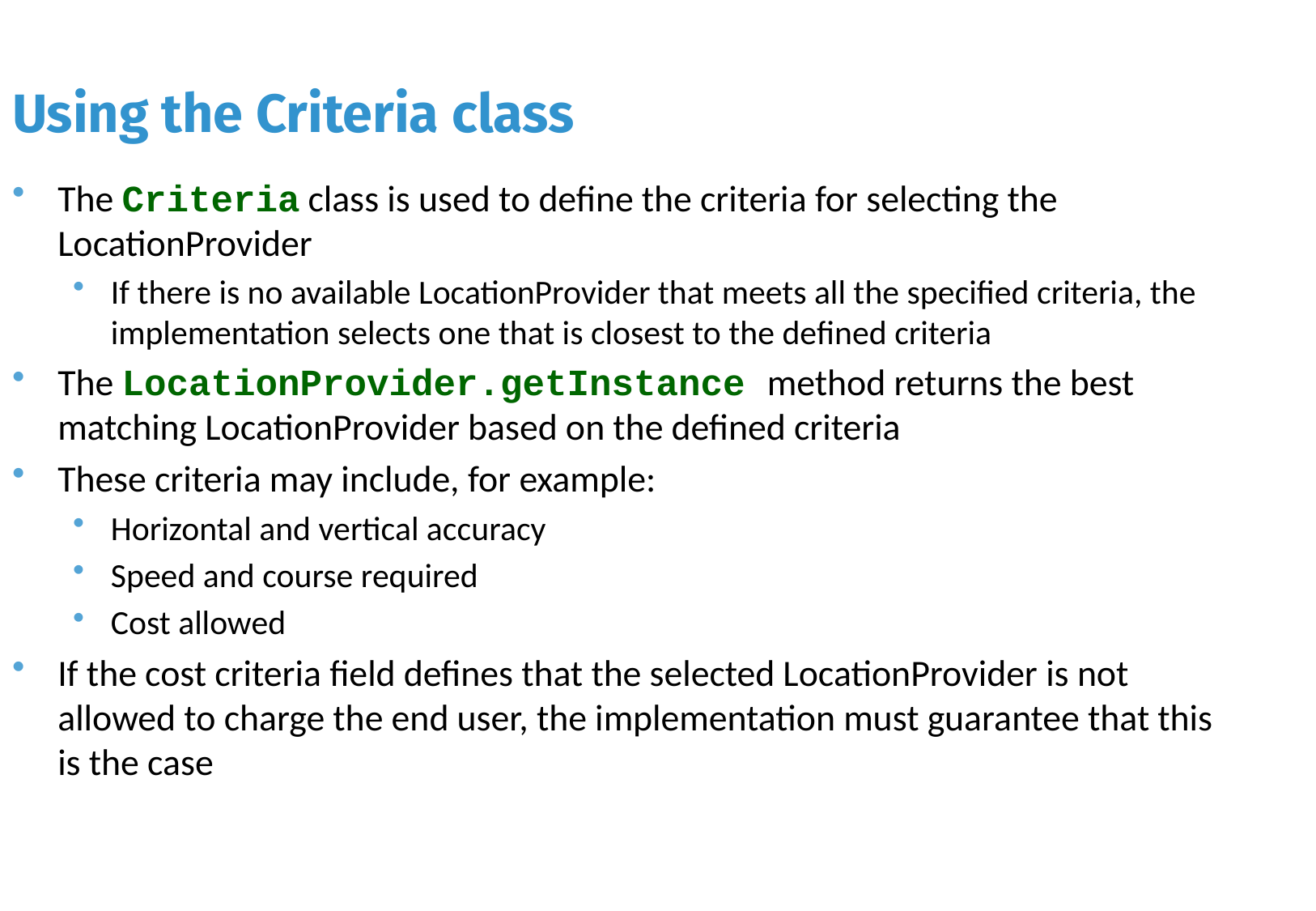

Using the Criteria class
The Criteria class is used to define the criteria for selecting the LocationProvider
If there is no available LocationProvider that meets all the specified criteria, the implementation selects one that is closest to the defined criteria
The LocationProvider.getInstance method returns the best matching LocationProvider based on the defined criteria
These criteria may include, for example:
Horizontal and vertical accuracy
Speed and course required
Cost allowed
If the cost criteria field defines that the selected LocationProvider is not allowed to charge the end user, the implementation must guarantee that this is the case